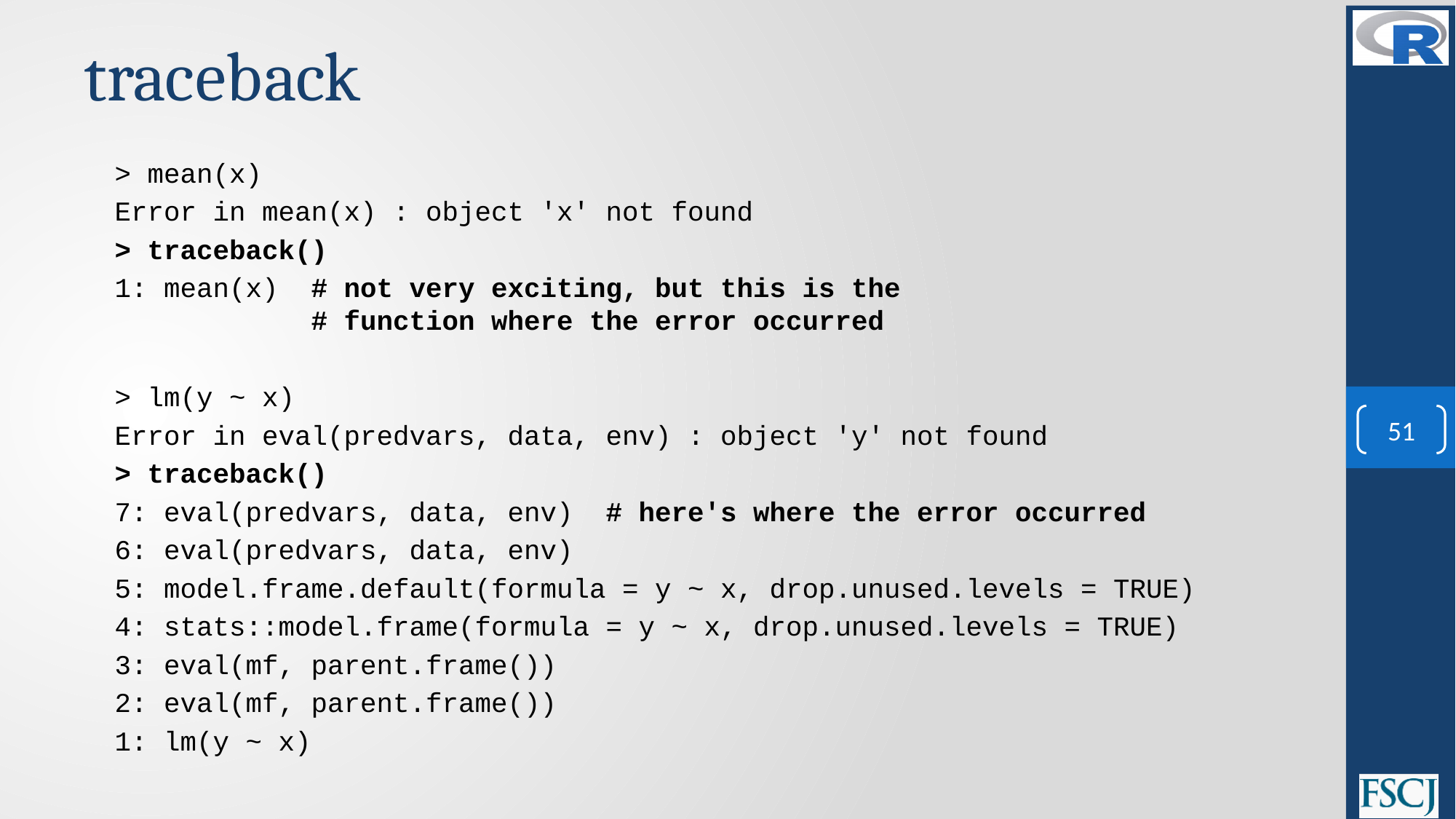

# traceback
> mean(x)
Error in mean(x) : object 'x' not found
> traceback()
1: mean(x)  # not very exciting, but this is the
            # function where the error occurred

> lm(y ~ x)
Error in eval(predvars, data, env) : object 'y' not found
> traceback()
7: eval(predvars, data, env)  # here's where the error occurred
6: eval(predvars, data, env)
5: model.frame.default(formula = y ~ x, drop.unused.levels = TRUE)
4: stats::model.frame(formula = y ~ x, drop.unused.levels = TRUE)
3: eval(mf, parent.frame())
2: eval(mf, parent.frame())
1: lm(y ~ x)
51